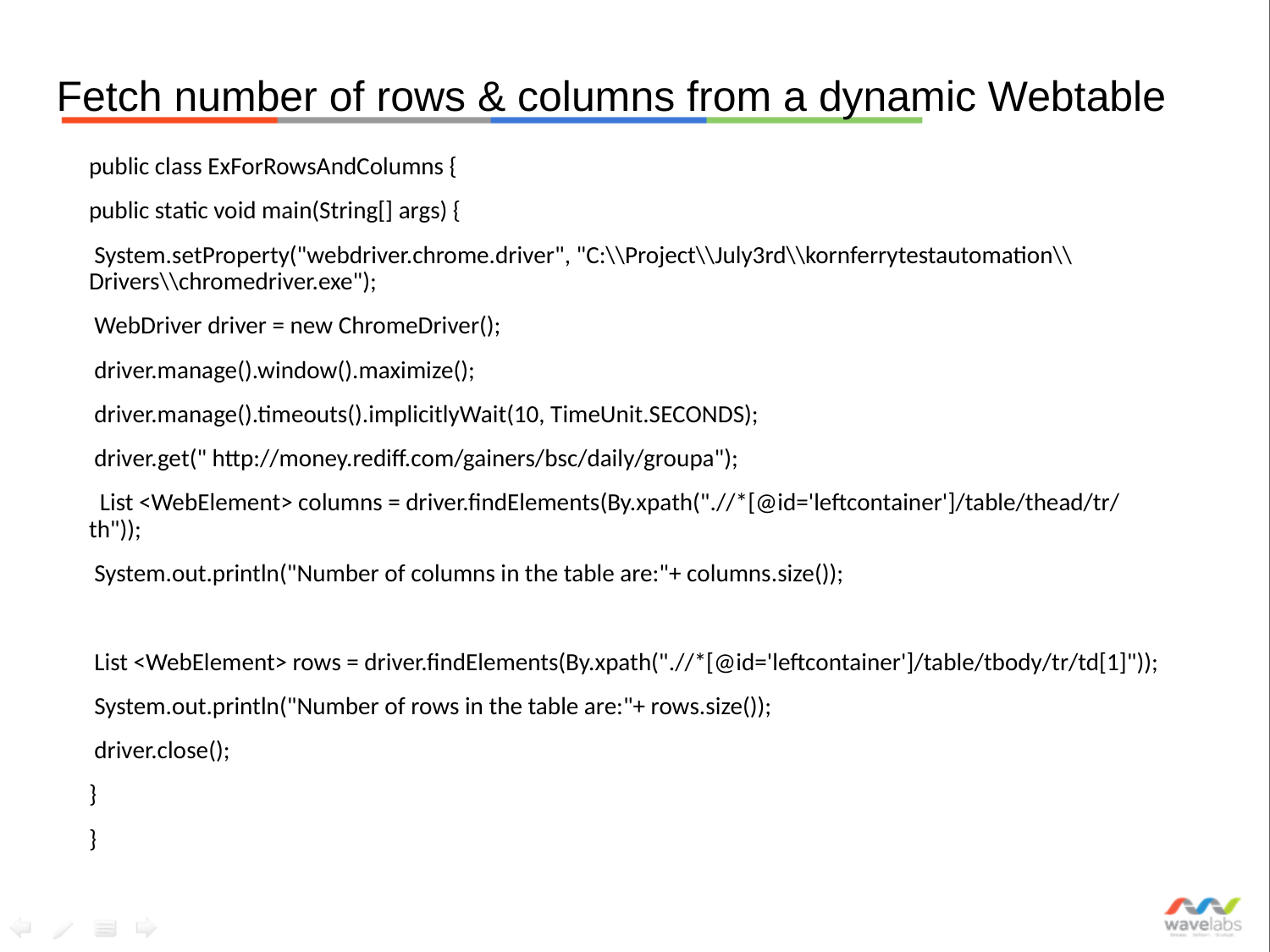

# Fetch number of rows & columns from a dynamic Webtable
public class ExForRowsAndColumns {
public static void main(String[] args) {
 System.setProperty("webdriver.chrome.driver", "C:\\Project\\July3rd\\kornferrytestautomation\\Drivers\\chromedriver.exe");
 WebDriver driver = new ChromeDriver();
 driver.manage().window().maximize();
 driver.manage().timeouts().implicitlyWait(10, TimeUnit.SECONDS);
 driver.get(" http://money.rediff.com/gainers/bsc/daily/groupa");
  List <WebElement> columns = driver.findElements(By.xpath(".//*[@id='leftcontainer']/table/thead/tr/th"));
 System.out.println("Number of columns in the table are:"+ columns.size());

 List <WebElement> rows = driver.findElements(By.xpath(".//*[@id='leftcontainer']/table/tbody/tr/td[1]"));
 System.out.println("Number of rows in the table are:"+ rows.size());
 driver.close();
}
}